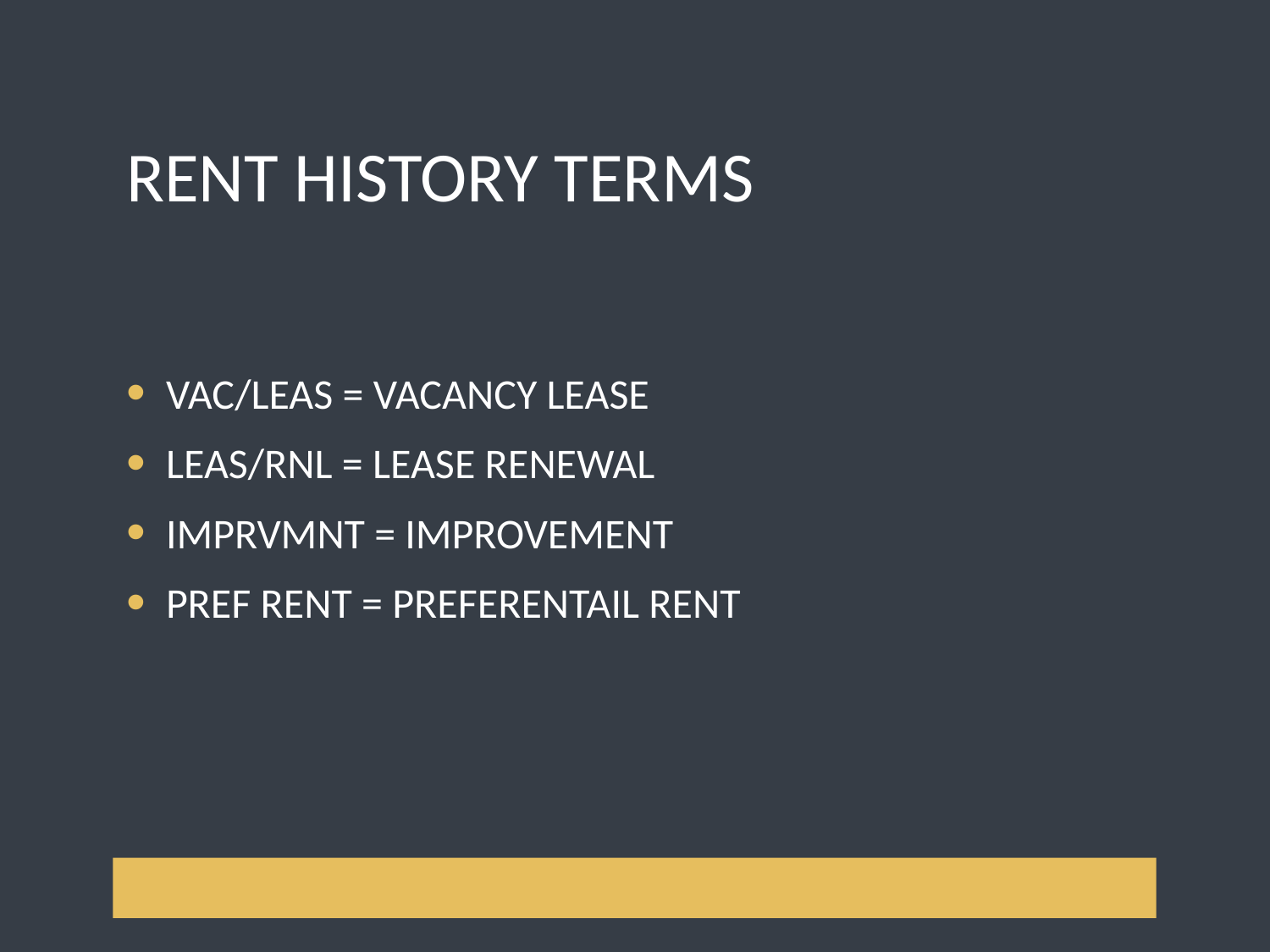

# Rent History Terms
VAC/LEAS = VACANCY LEASE
LEAS/RNL = LEASE RENEWAL
IMPRVMNT = IMPROVEMENT
PREF RENT = PREFERENTAIL RENT